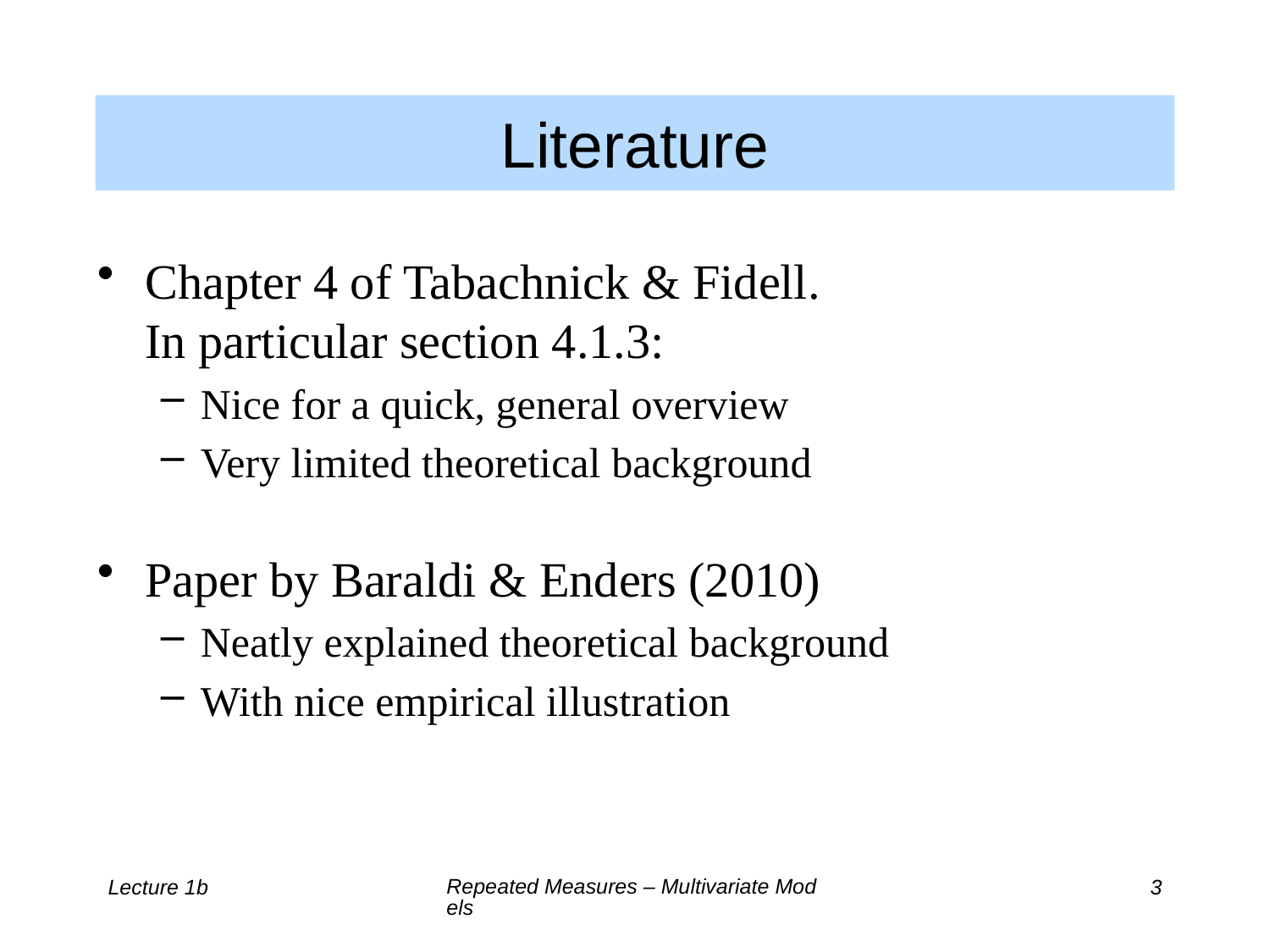

# Literature
Chapter 4 of Tabachnick & Fidell.
In particular section 4.1.3:
Nice for a quick, general overview
Very limited theoretical background
Paper by Baraldi & Enders (2010)
Neatly explained theoretical background
With nice empirical illustration

Repeated Measures – Multivariate Models
Lecture 1b
3